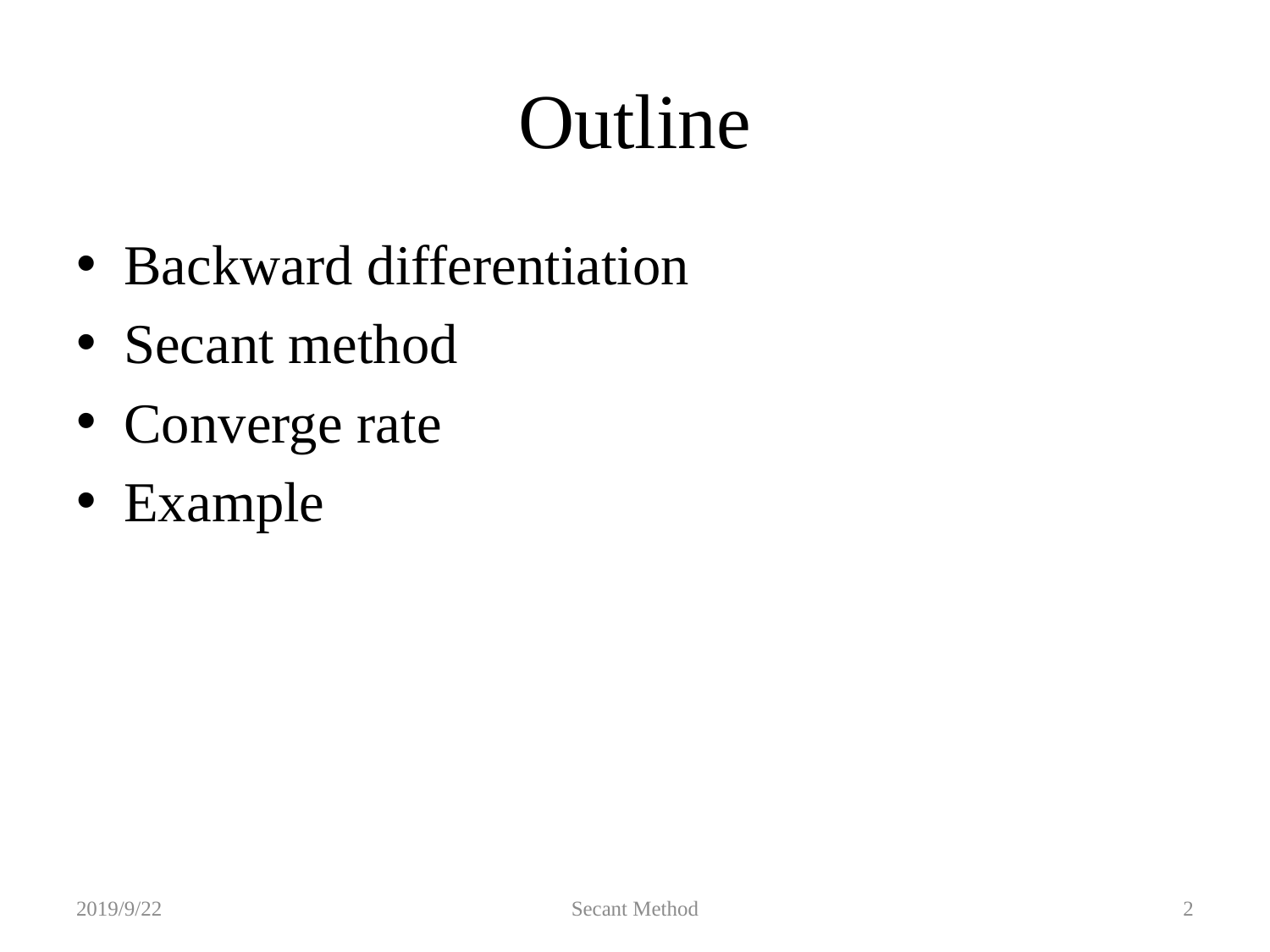

# Outline
Backward differentiation
Secant method
Converge rate
Example
2019/9/22
Secant Method
2